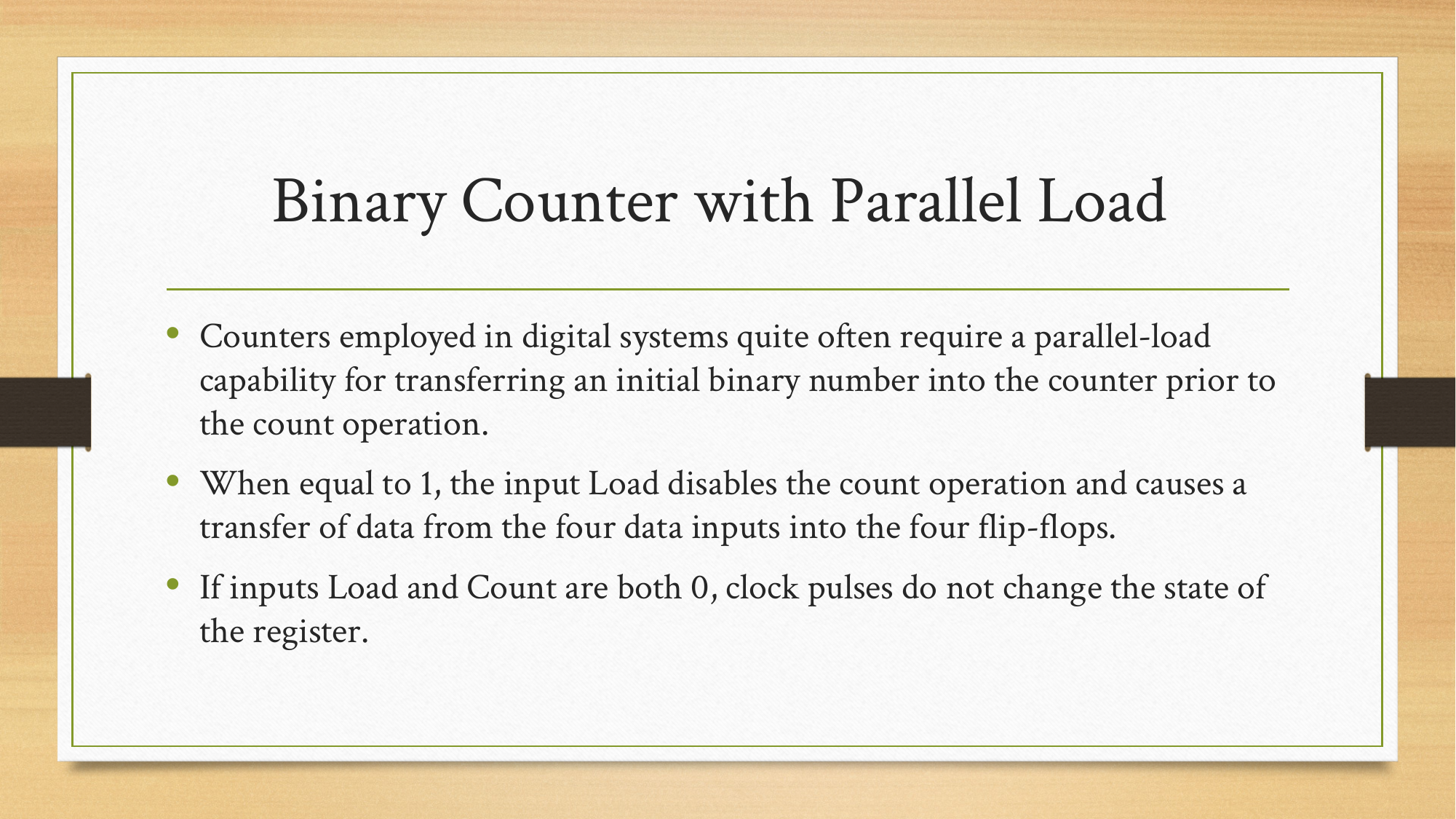

# Binary Counter with Parallel Load
Counters employed in digital systems quite often require a parallel-load capability for transferring an initial binary number into the counter prior to the count operation.
When equal to 1, the input Load disables the count operation and causes a transfer of data from the four data inputs into the four flip-flops.
If inputs Load and Count are both 0, clock pulses do not change the state of the register.